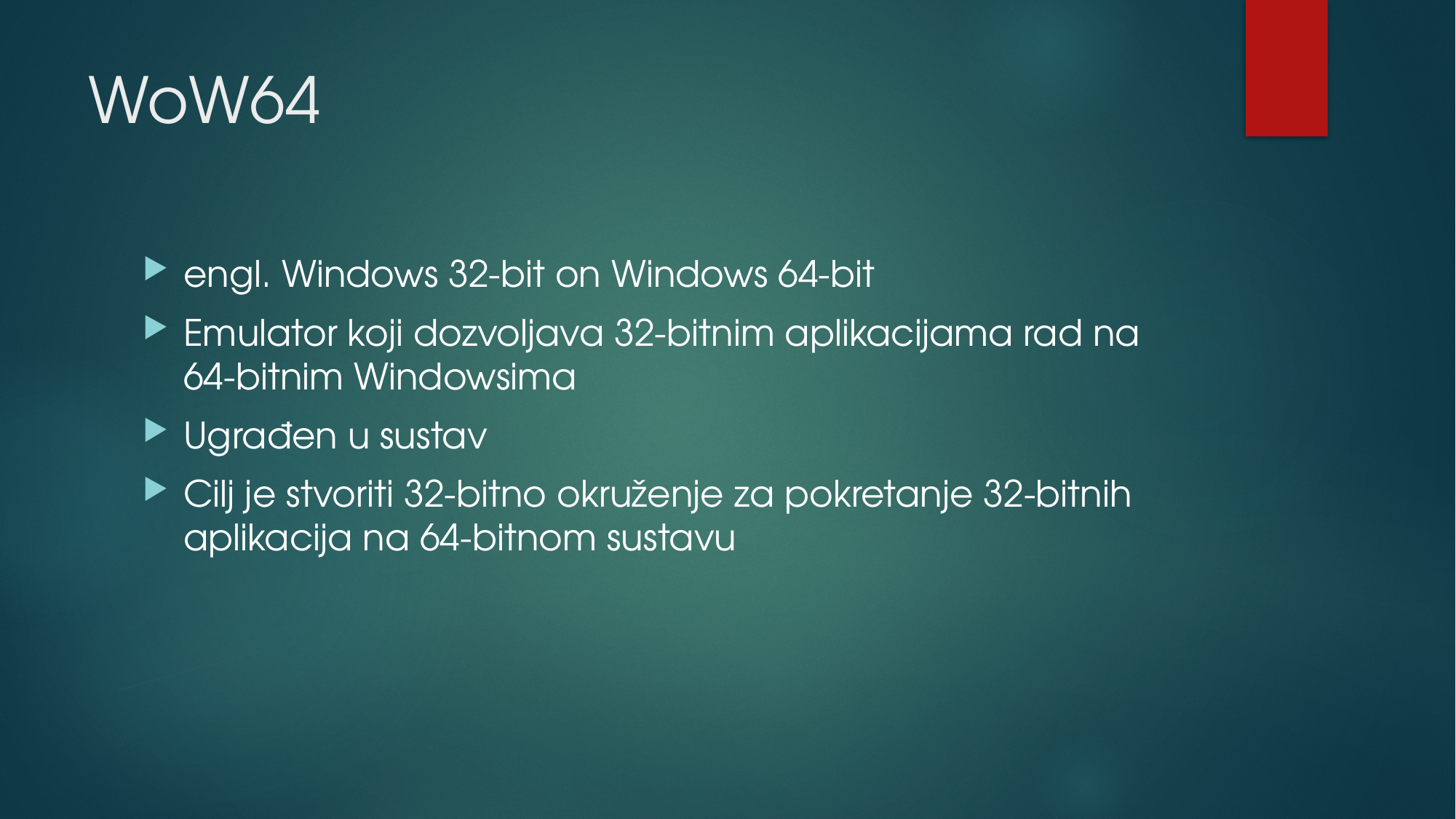

# WoW64
engl. Windows 32-bit on Windows 64-bit
Emulator koji dozvoljava 32-bitnim aplikacijama rad na 64-bitnim Windowsima
Ugrađen u sustav
Cilj je stvoriti 32-bitno okruženje za pokretanje 32-bitnih aplikacija na 64-bitnom sustavu